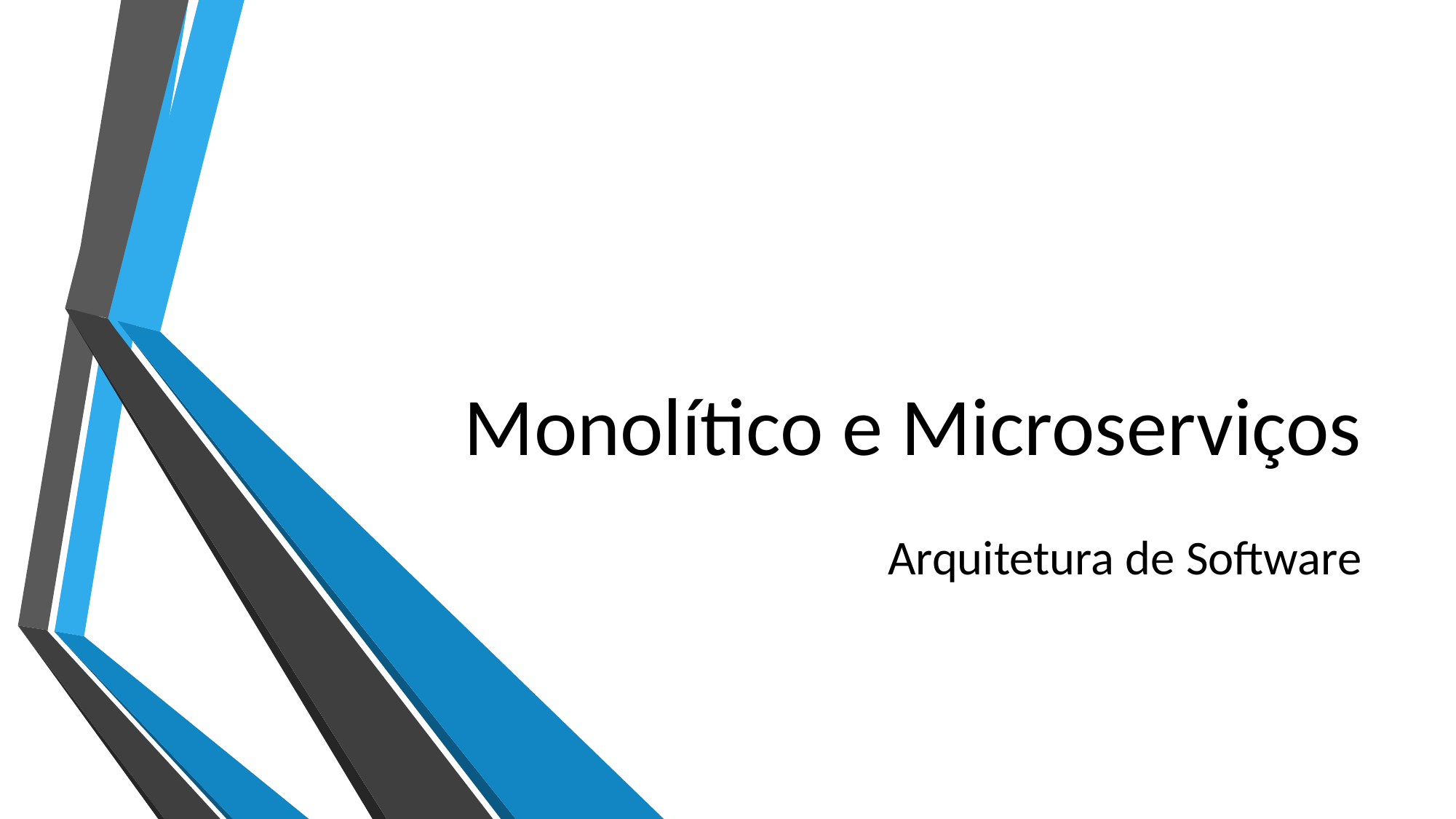

# Monolítico e Microserviços
Arquitetura de Software